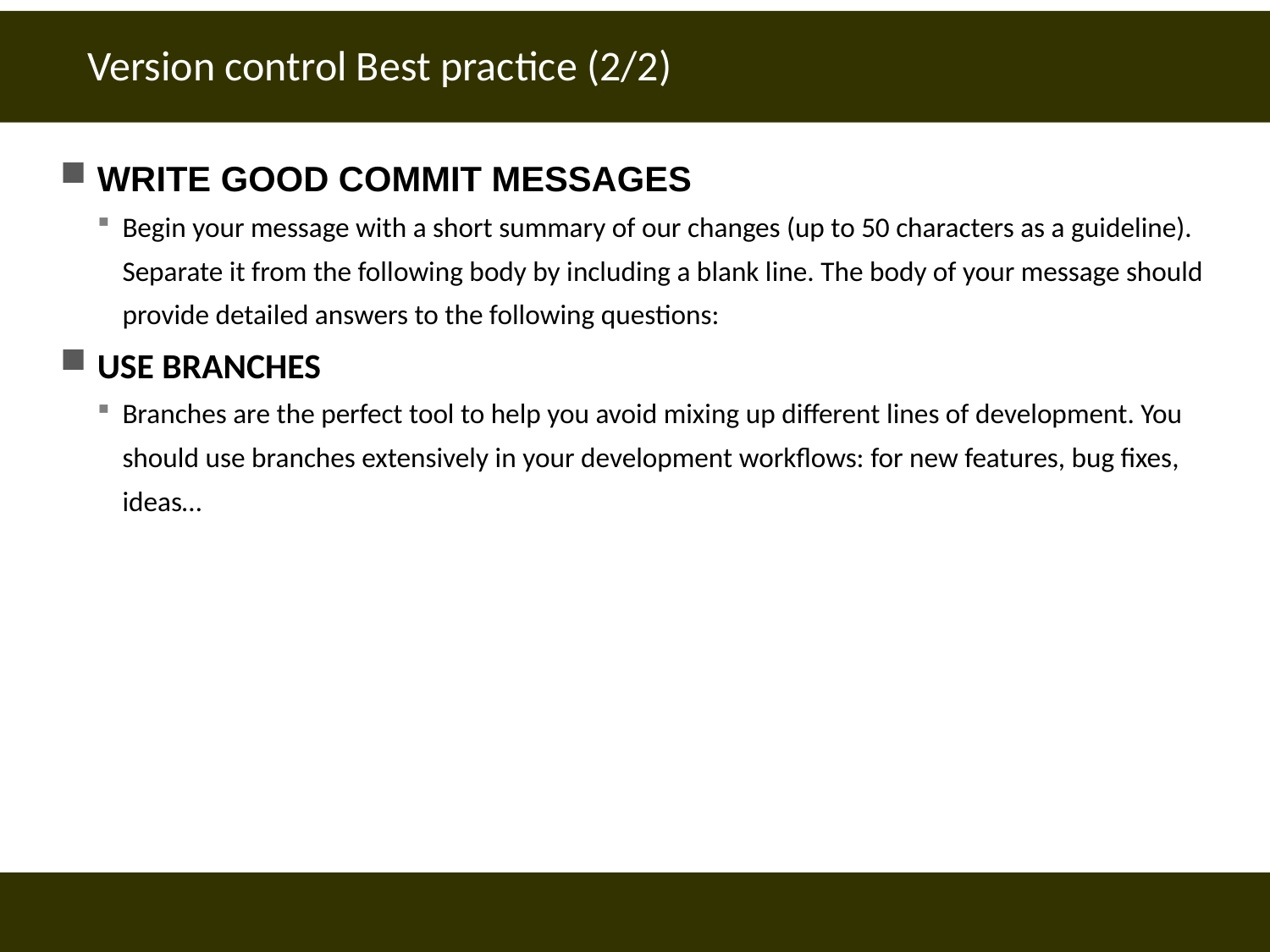

# Version control Best practice (2/2)
WRITE GOOD COMMIT MESSAGES
Begin your message with a short summary of our changes (up to 50 characters as a guideline). Separate it from the following body by including a blank line. The body of your message should provide detailed answers to the following questions:
USE BRANCHES
Branches are the perfect tool to help you avoid mixing up different lines of development. You should use branches extensively in your development workflows: for new features, bug fixes, ideas…